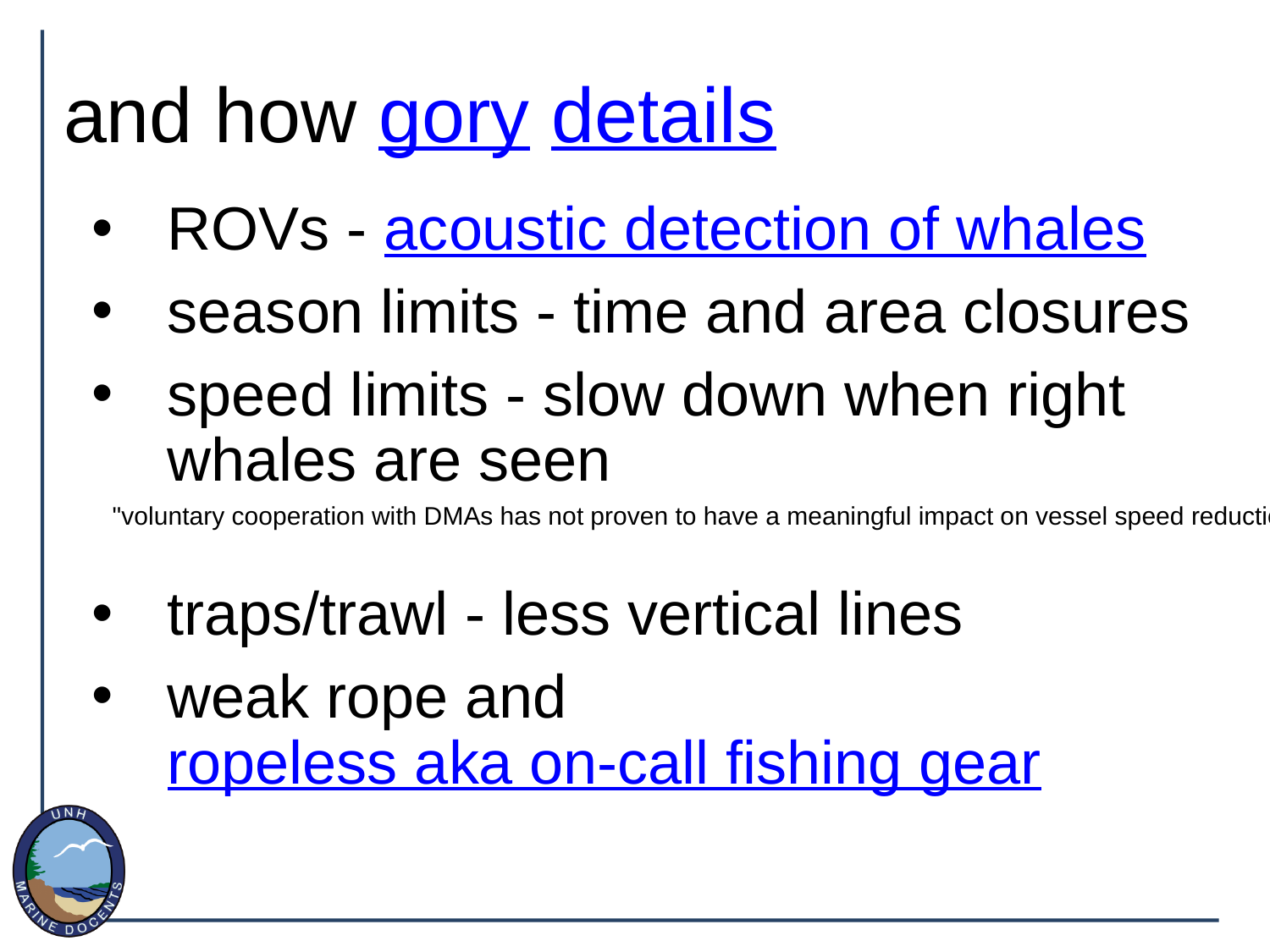

and how gory details
ROVs - acoustic detection of whales
season limits - time and area closures
speed limits - slow down when right whales are seen
   "voluntary cooperation with DMAs has not proven to have a meaningful impact on vessel speed reduction"

traps/trawl - less vertical lines
weak rope and ropeless aka on-call fishing gear